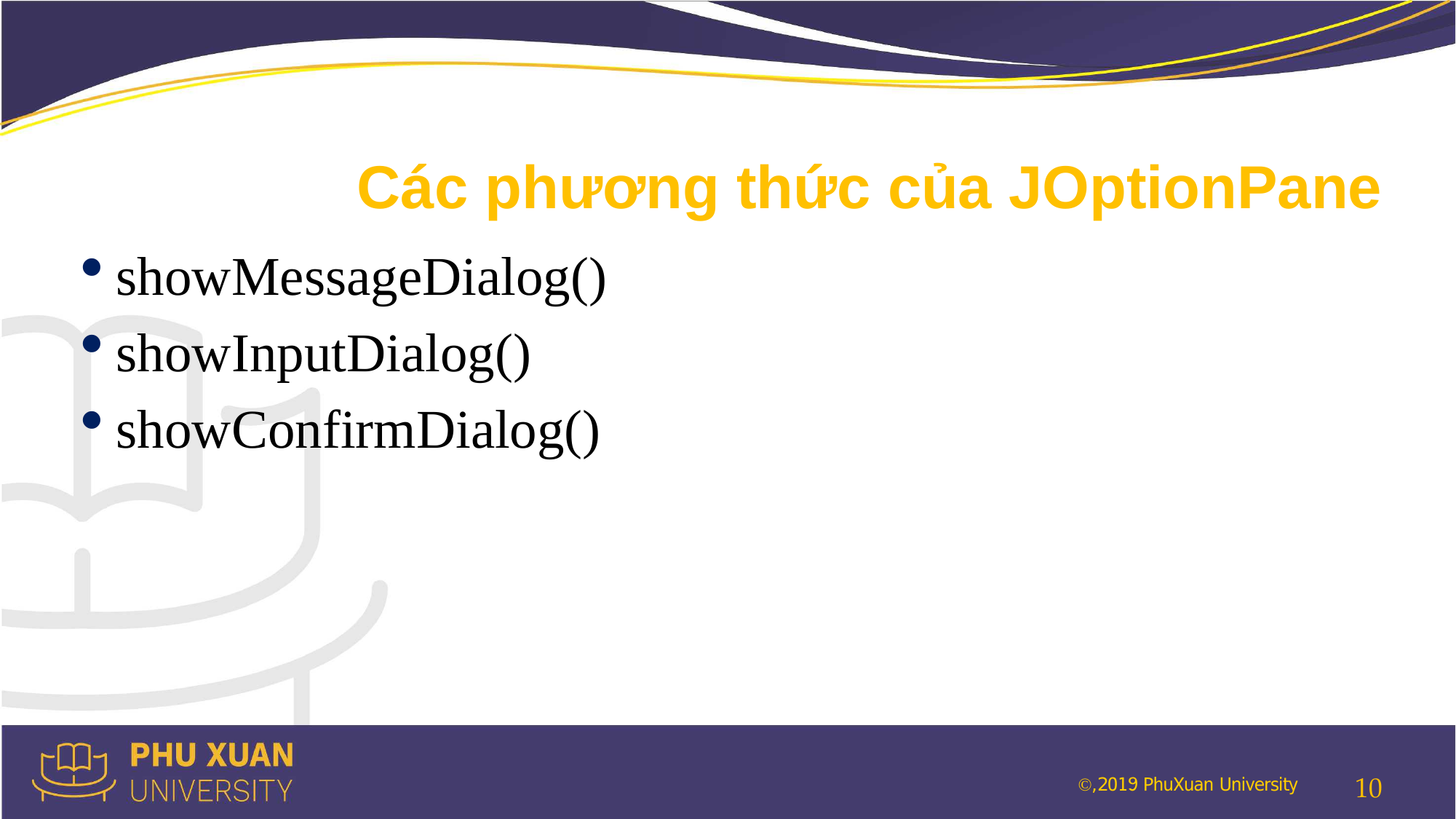

# Các phương thức của JOptionPane
showMessageDialog()
showInputDialog()
showConfirmDialog()
10